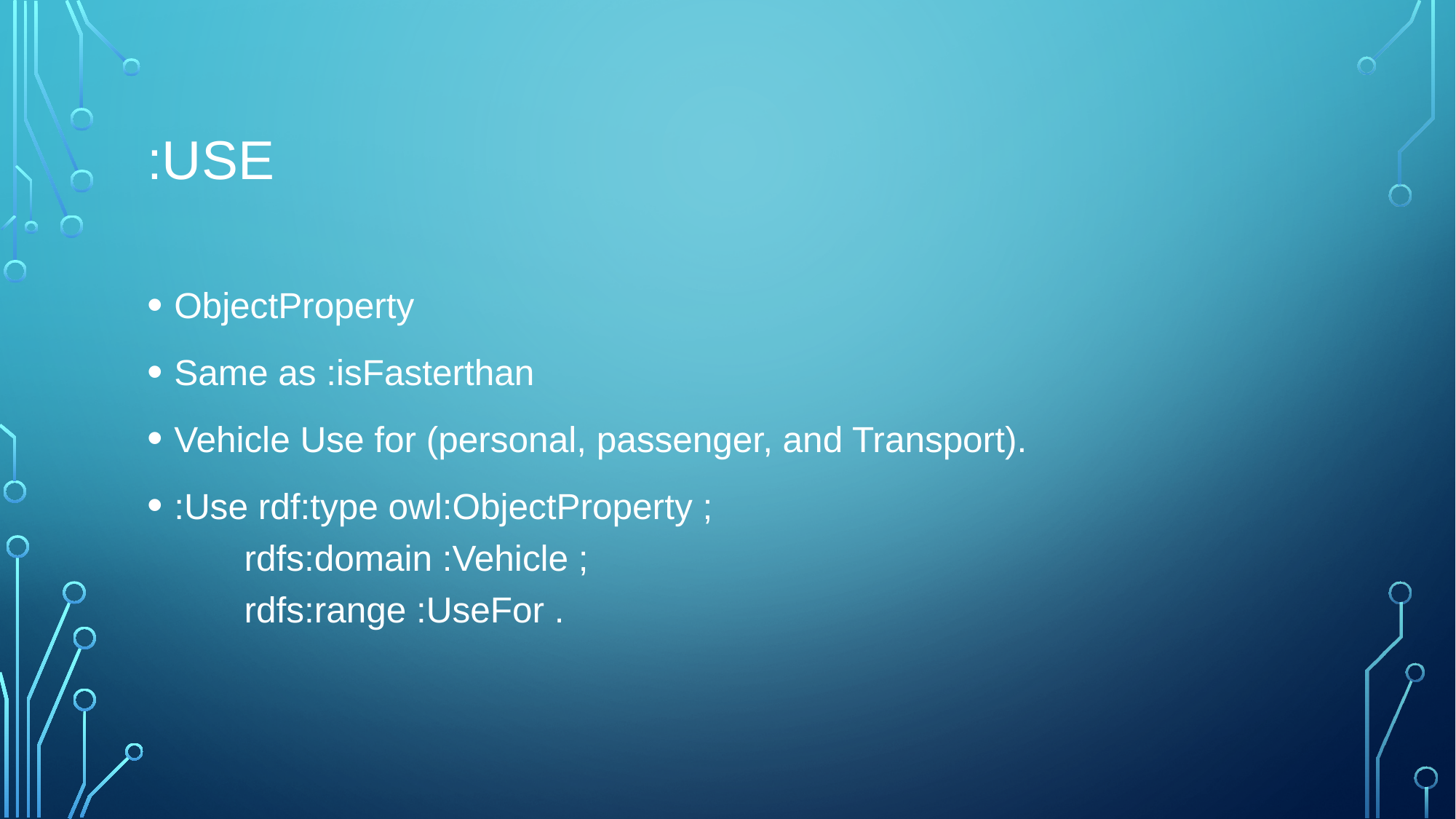

# :Use
ObjectProperty
Same as :isFasterthan
Vehicle Use for (personal, passenger, and Transport).
:Use rdf:type owl:ObjectProperty ;
       rdfs:domain :Vehicle ;
       rdfs:range :UseFor .